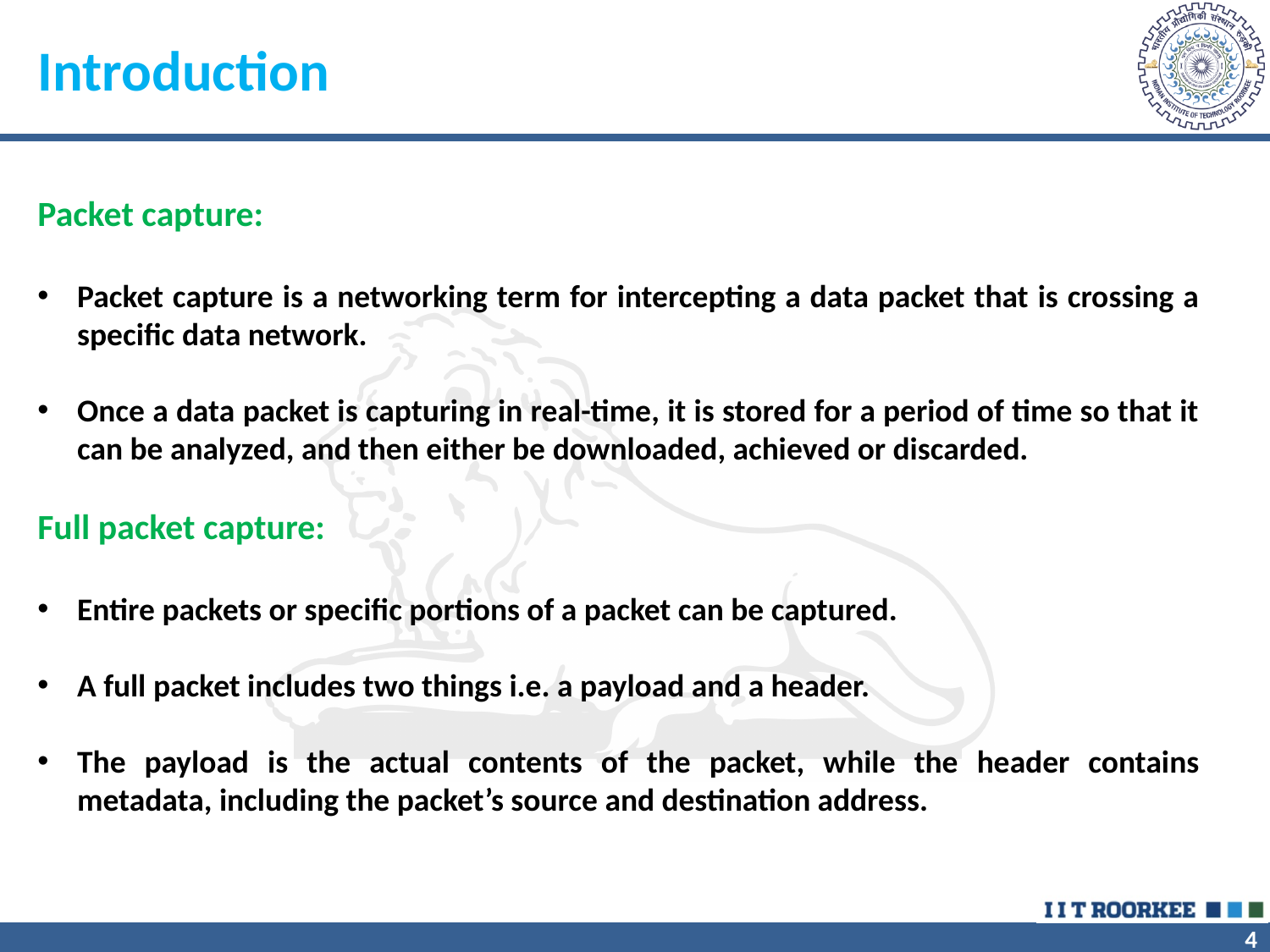

Introduction
Packet capture:

Packet capture is a networking term for intercepting a data packet that is crossing a specific data network.

Once a data packet is capturing in real-time, it is stored for a period of time so that it can be analyzed, and then either be downloaded, achieved or discarded.

Full packet capture:

Entire packets or specific portions of a packet can be captured.

A full packet includes two things i.e. a payload and a header.

The payload is the actual contents of the packet, while the header contains metadata, including the packet’s source and destination address.